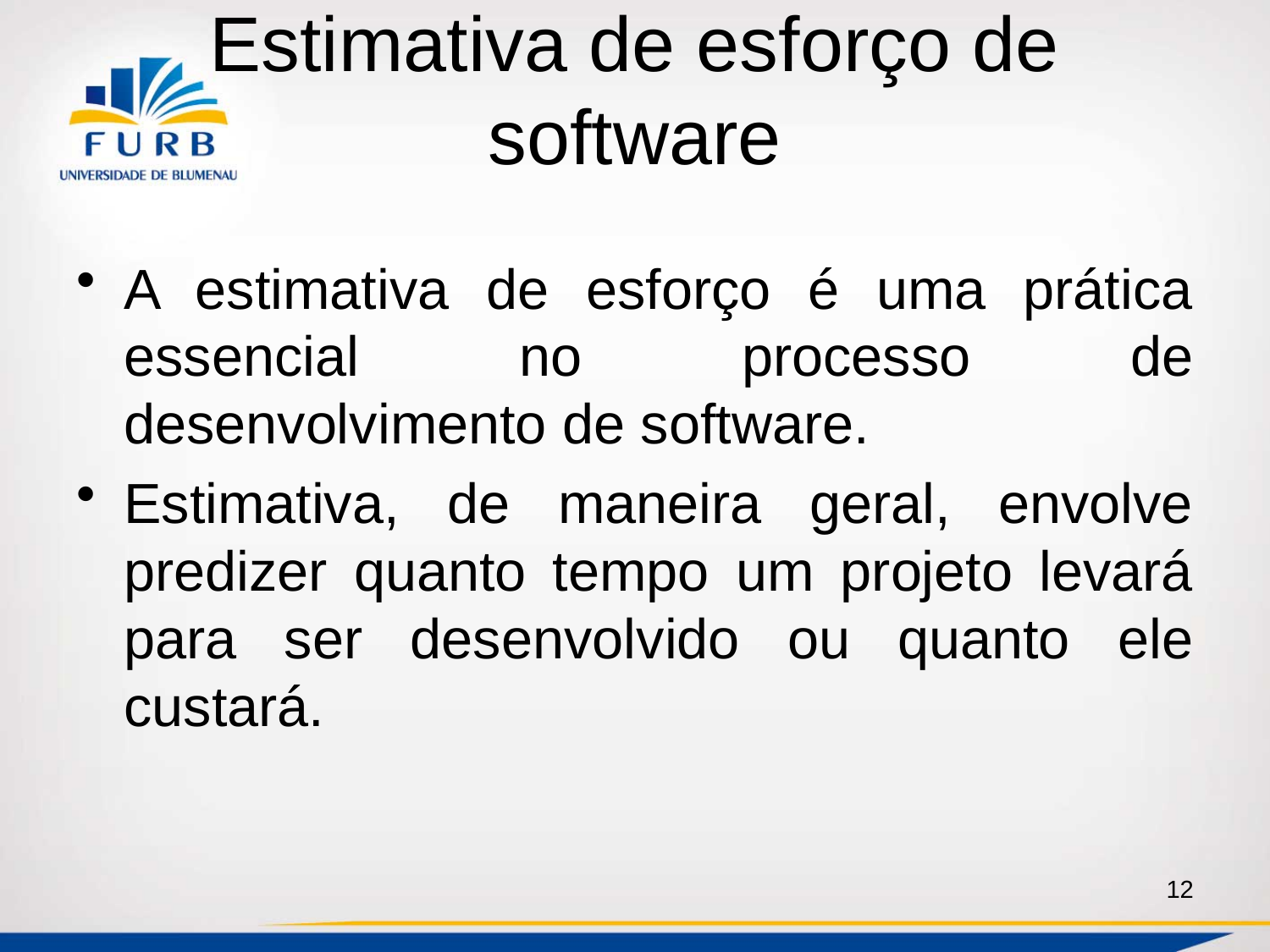

# Estimativa de esforço de software
A estimativa de esforço é uma prática essencial no processo de desenvolvimento de software.
Estimativa, de maneira geral, envolve predizer quanto tempo um projeto levará para ser desenvolvido ou quanto ele custará.
12